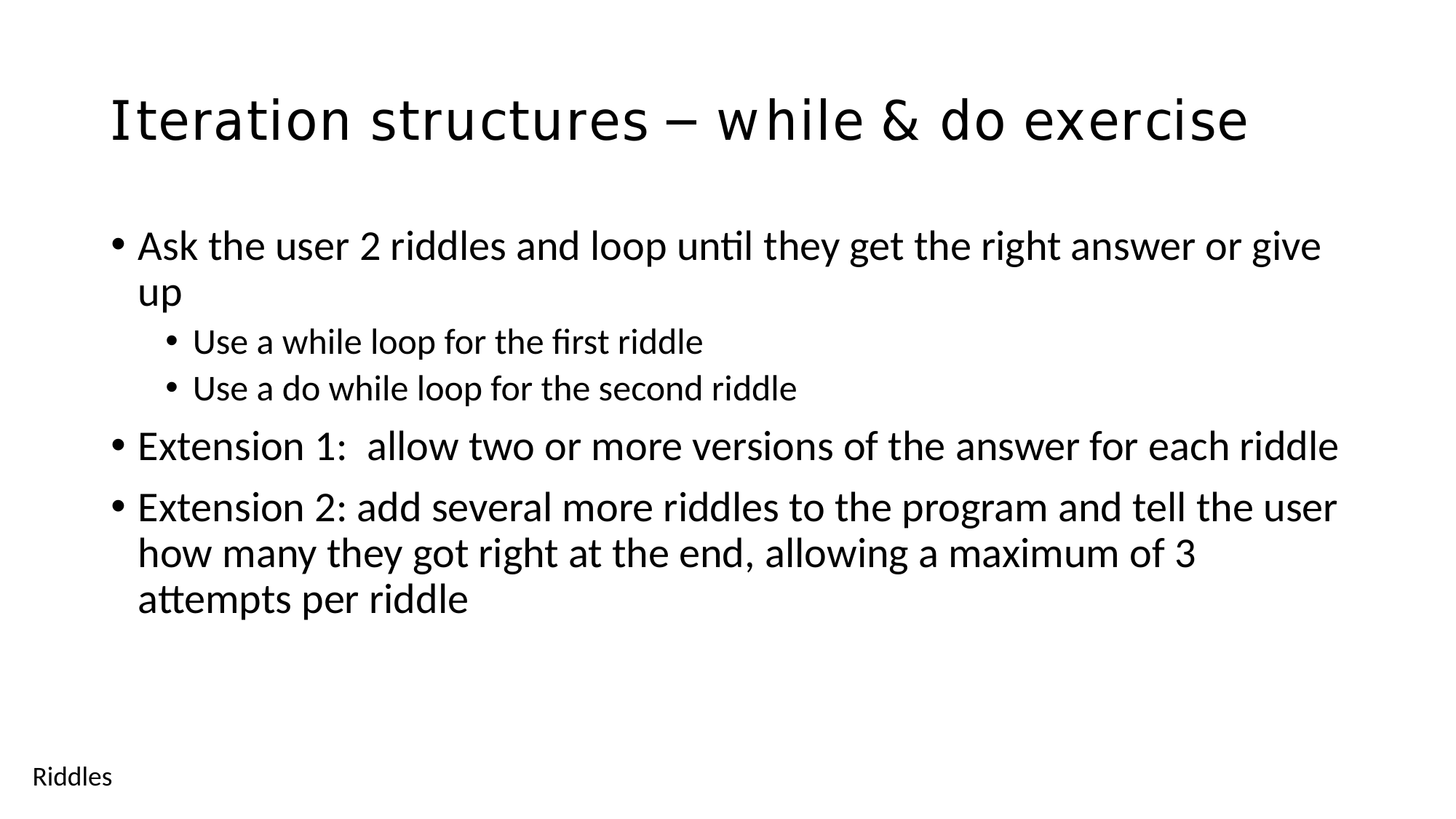

# Iteration structures – while & do exercise
Ask the user 2 riddles and loop until they get the right answer or give up
Use a while loop for the first riddle
Use a do while loop for the second riddle
Extension 1:  allow two or more versions of the answer for each riddle
Extension 2: add several more riddles to the program and tell the user how many they got right at the end, allowing a maximum of 3 attempts per riddle

Riddles